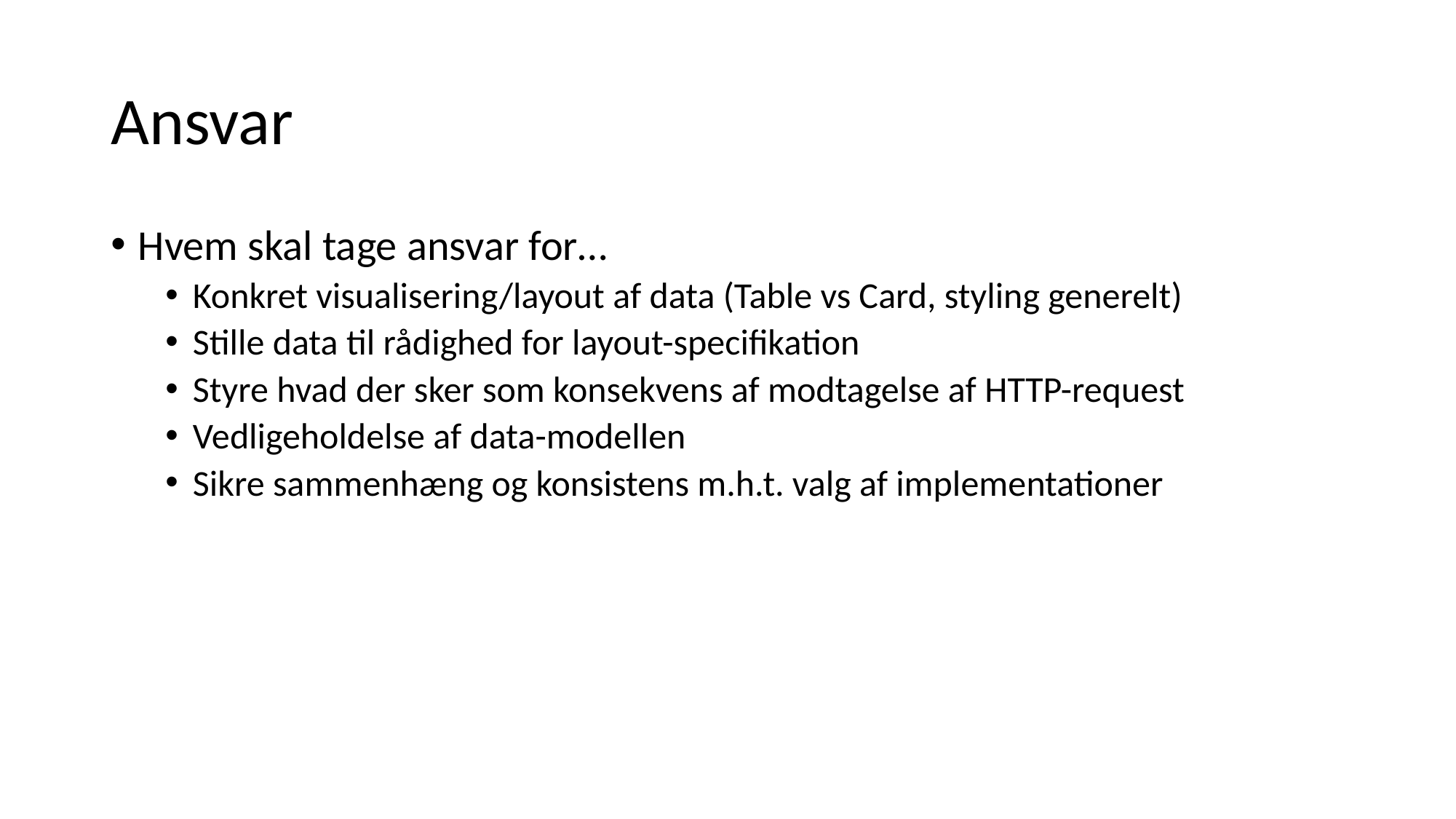

# Ansvar
Hvem skal tage ansvar for…
Konkret visualisering/layout af data (Table vs Card, styling generelt)
Stille data til rådighed for layout-specifikation
Styre hvad der sker som konsekvens af modtagelse af HTTP-request
Vedligeholdelse af data-modellen
Sikre sammenhæng og konsistens m.h.t. valg af implementationer